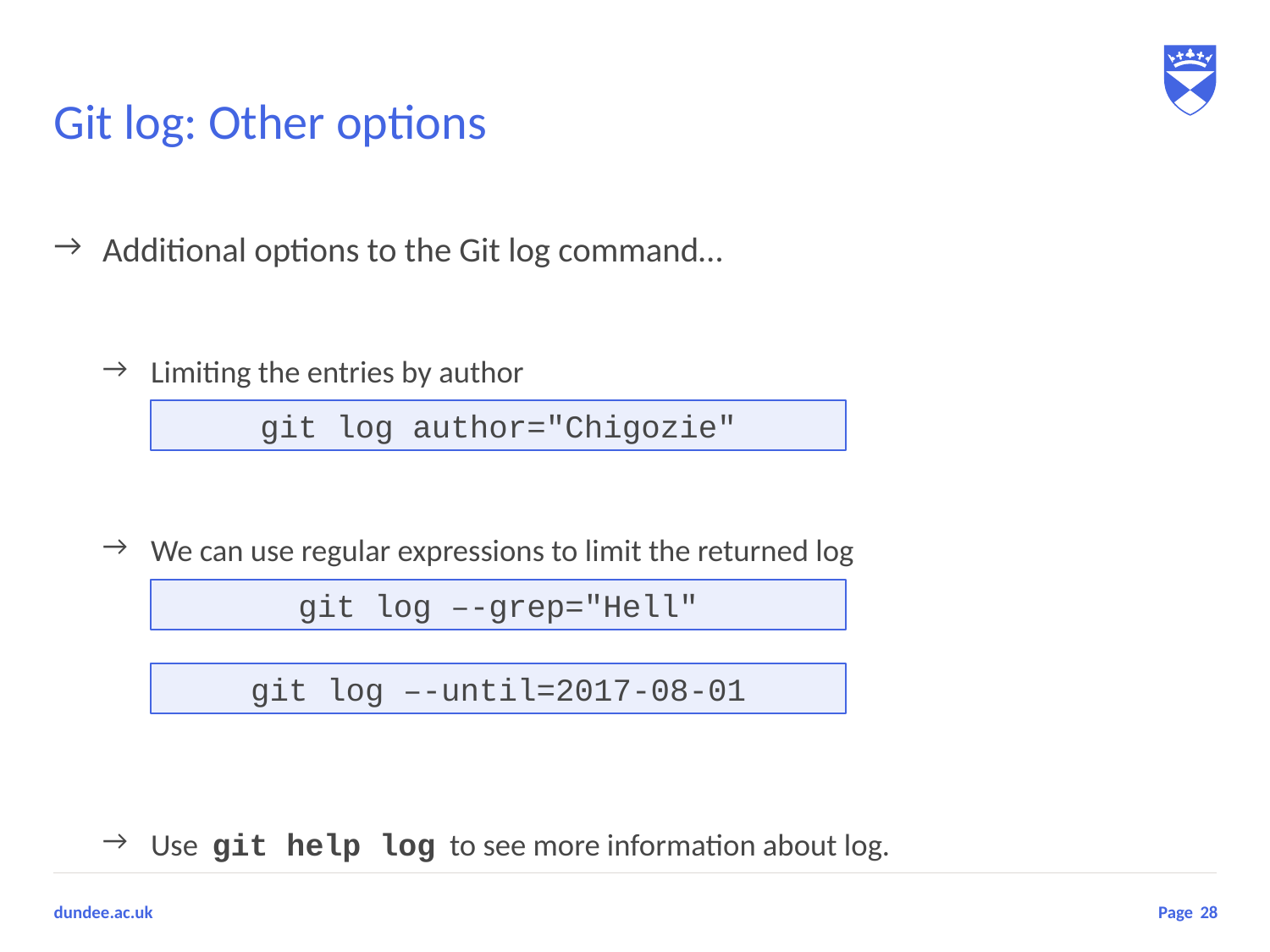

# Git log: Other options
Additional options to the Git log command…

Limiting the entries by author

We can use regular expressions to limit the returned log

Use  git help log  to see more information about log.
git log author="Chigozie"
git log –-grep="Hell"
git log –-until=2017-08-01
28